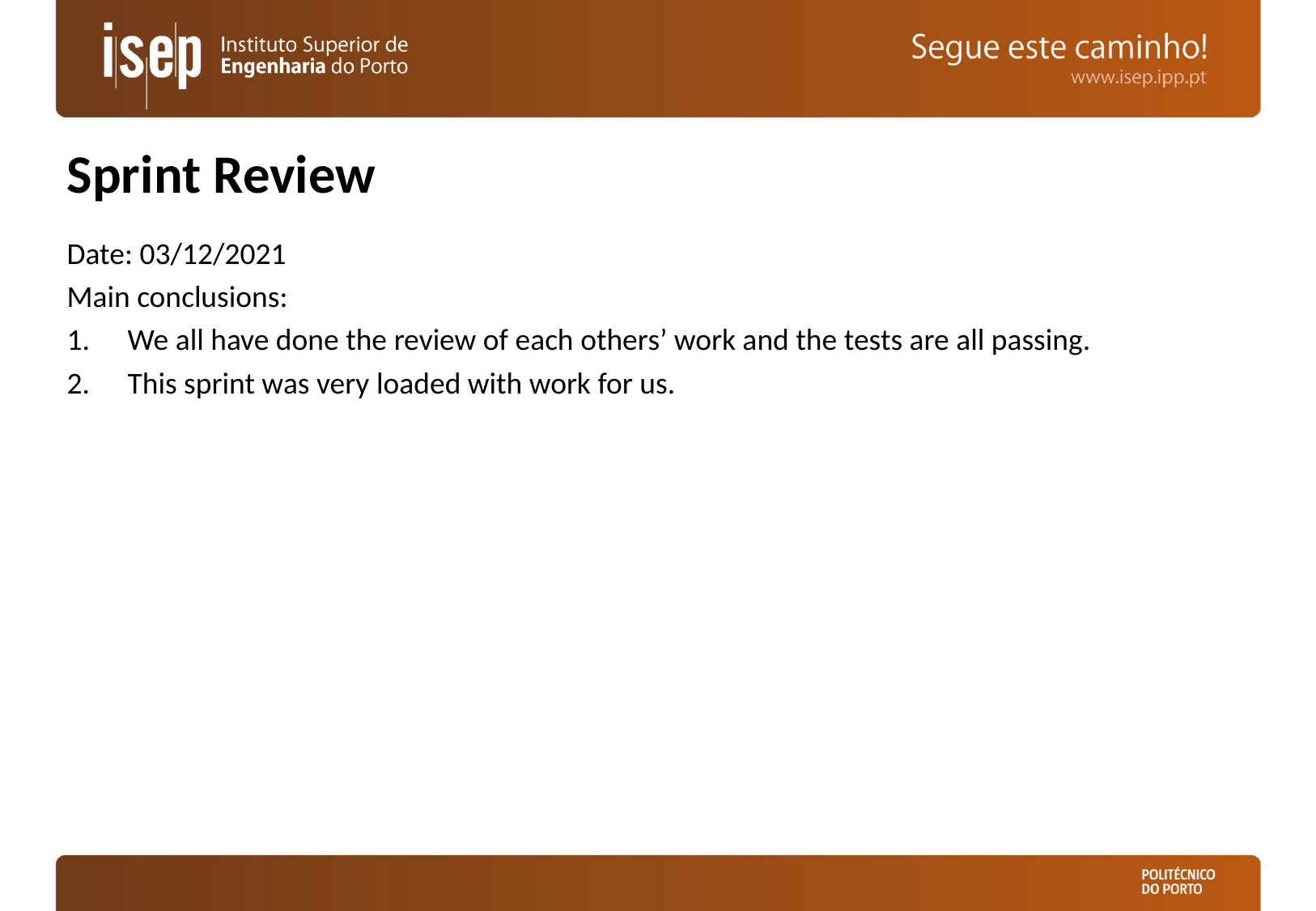

# Sprint Review
Date: 03/12/2021
Main conclusions:
We all have done the review of each others’ work and the tests are all passing.
This sprint was very loaded with work for us.